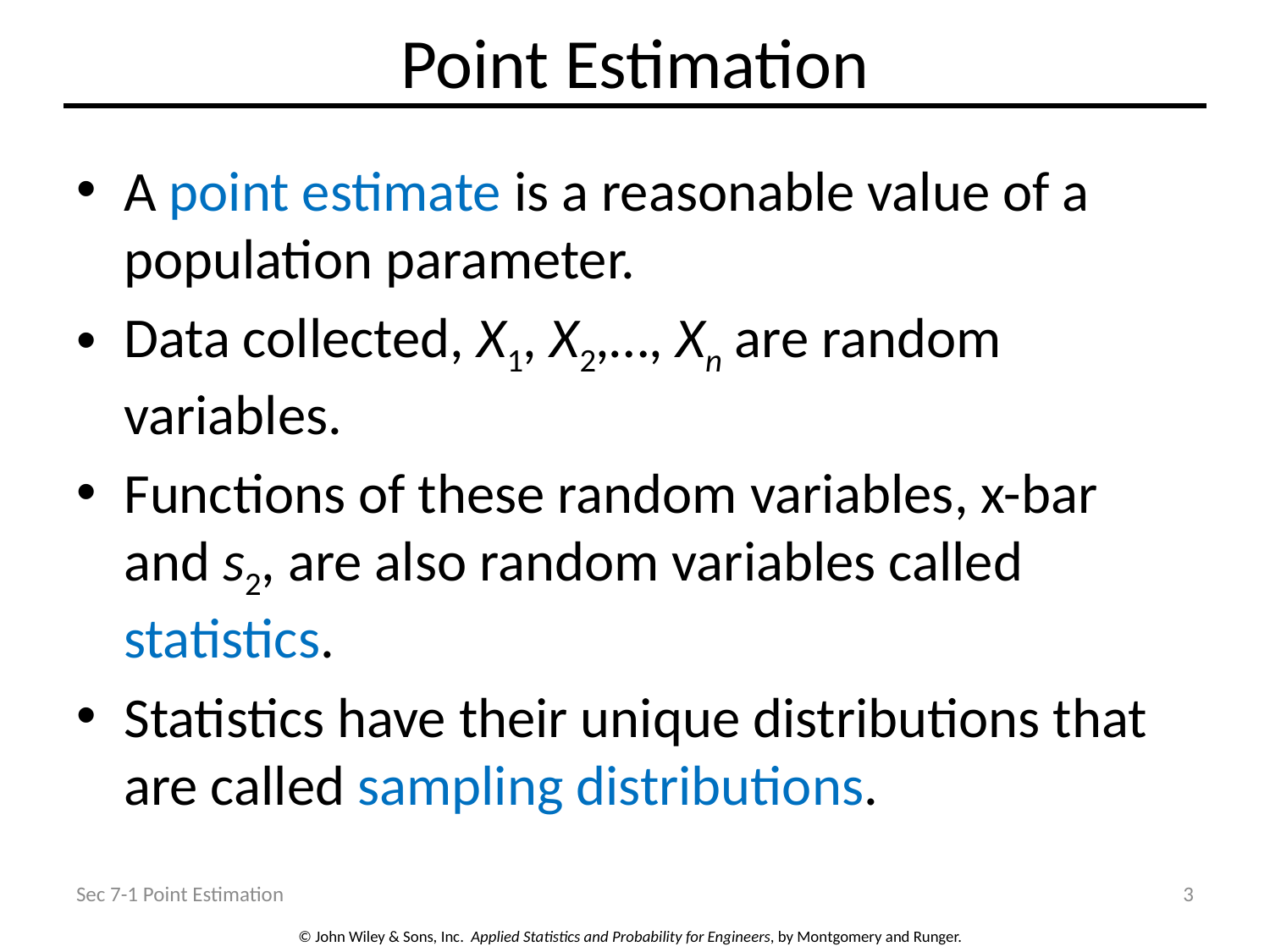

# Point Estimation
A point estimate is a reasonable value of a population parameter.
Data collected, X1, X2,…, Xn are random variables.
Functions of these random variables, x-bar and s2, are also random variables called statistics.
Statistics have their unique distributions that are called sampling distributions.
Sec 7-1 Point Estimation
3